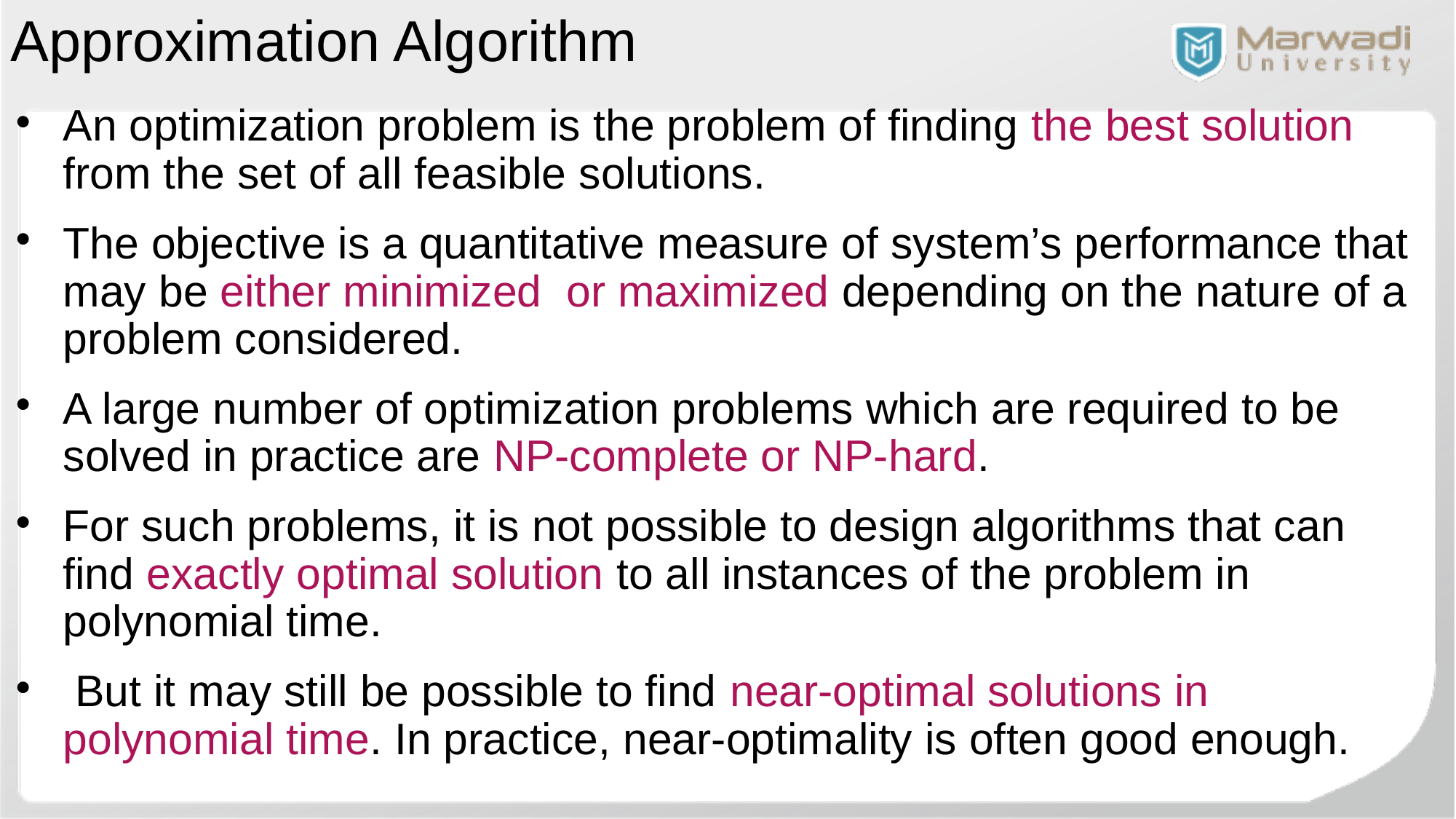

Approximation Algorithm
An optimization problem is the problem of finding the best solution from the set of all feasible solutions.
The objective is a quantitative measure of system’s performance that may be either minimized  or maximized depending on the nature of a problem considered.
A large number of optimization problems which are required to be solved in practice are NP-complete or NP-hard.
For such problems, it is not possible to design algorithms that can find exactly optimal solution to all instances of the problem in polynomial time.
 But it may still be possible to find near-optimal solutions in polynomial time. In practice, near-optimality is often good enough.